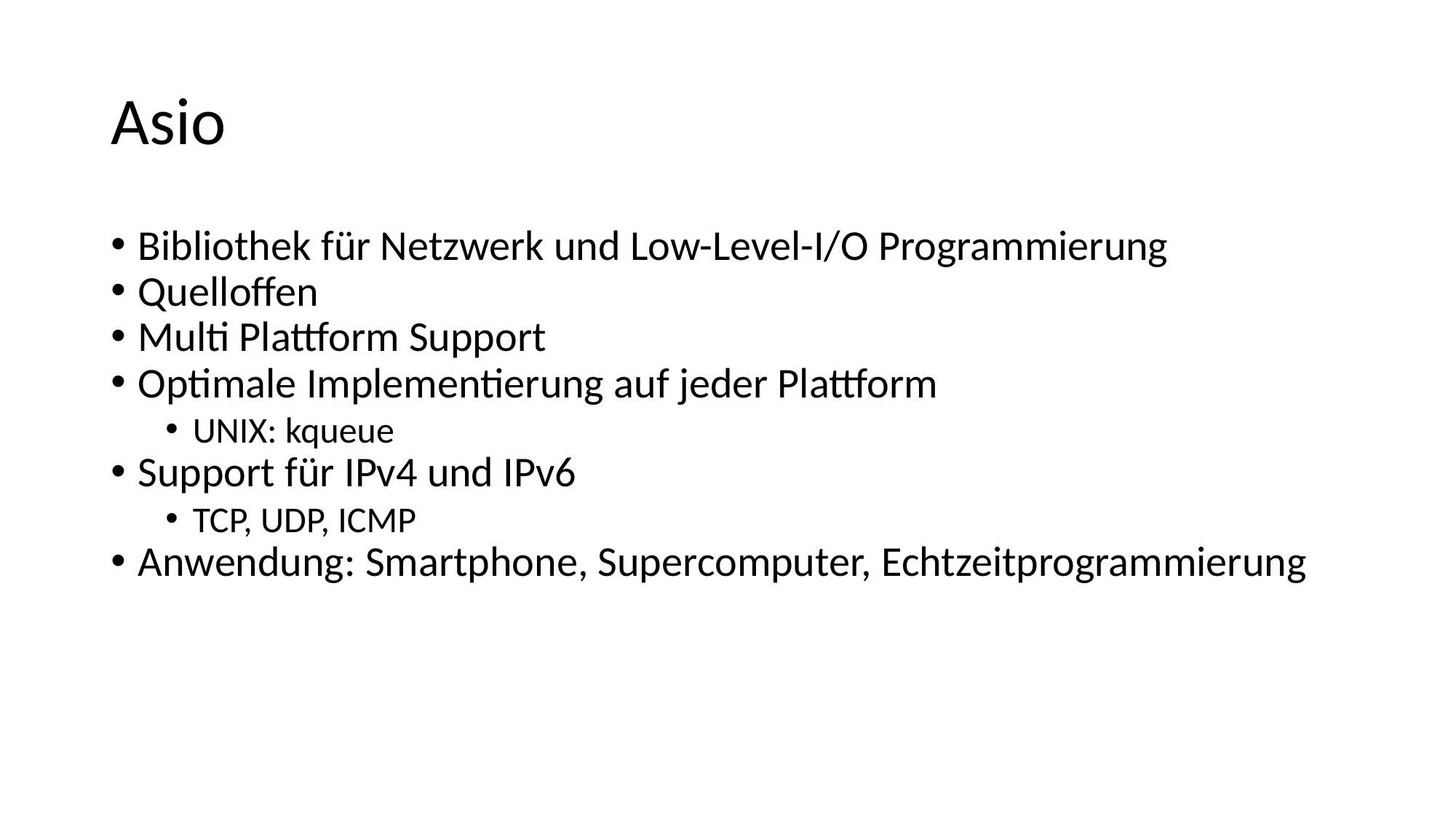

Asio
Bibliothek für Netzwerk und Low-Level-I/O Programmierung
Quelloffen
Multi Plattform Support
Optimale Implementierung auf jeder Plattform
UNIX: kqueue
Support für IPv4 und IPv6
TCP, UDP, ICMP
Anwendung: Smartphone, Supercomputer, Echtzeitprogrammierung